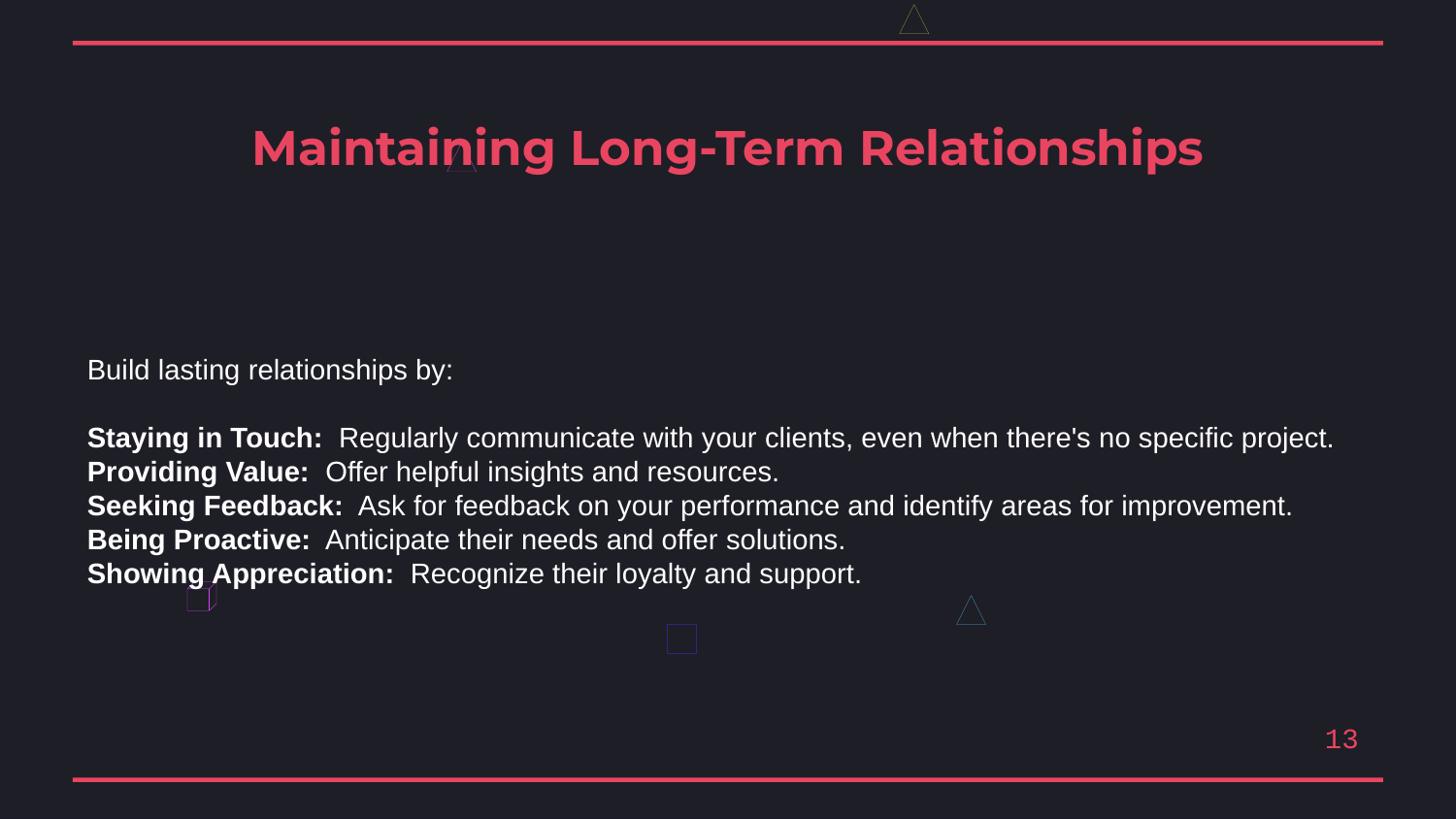

Maintaining Long-Term Relationships

Build lasting relationships by:

Staying in Touch:  Regularly communicate with your clients, even when there's no specific project.
Providing Value:  Offer helpful insights and resources.
Seeking Feedback:  Ask for feedback on your performance and identify areas for improvement.
Being Proactive:  Anticipate their needs and offer solutions.
Showing Appreciation:  Recognize their loyalty and support.

13